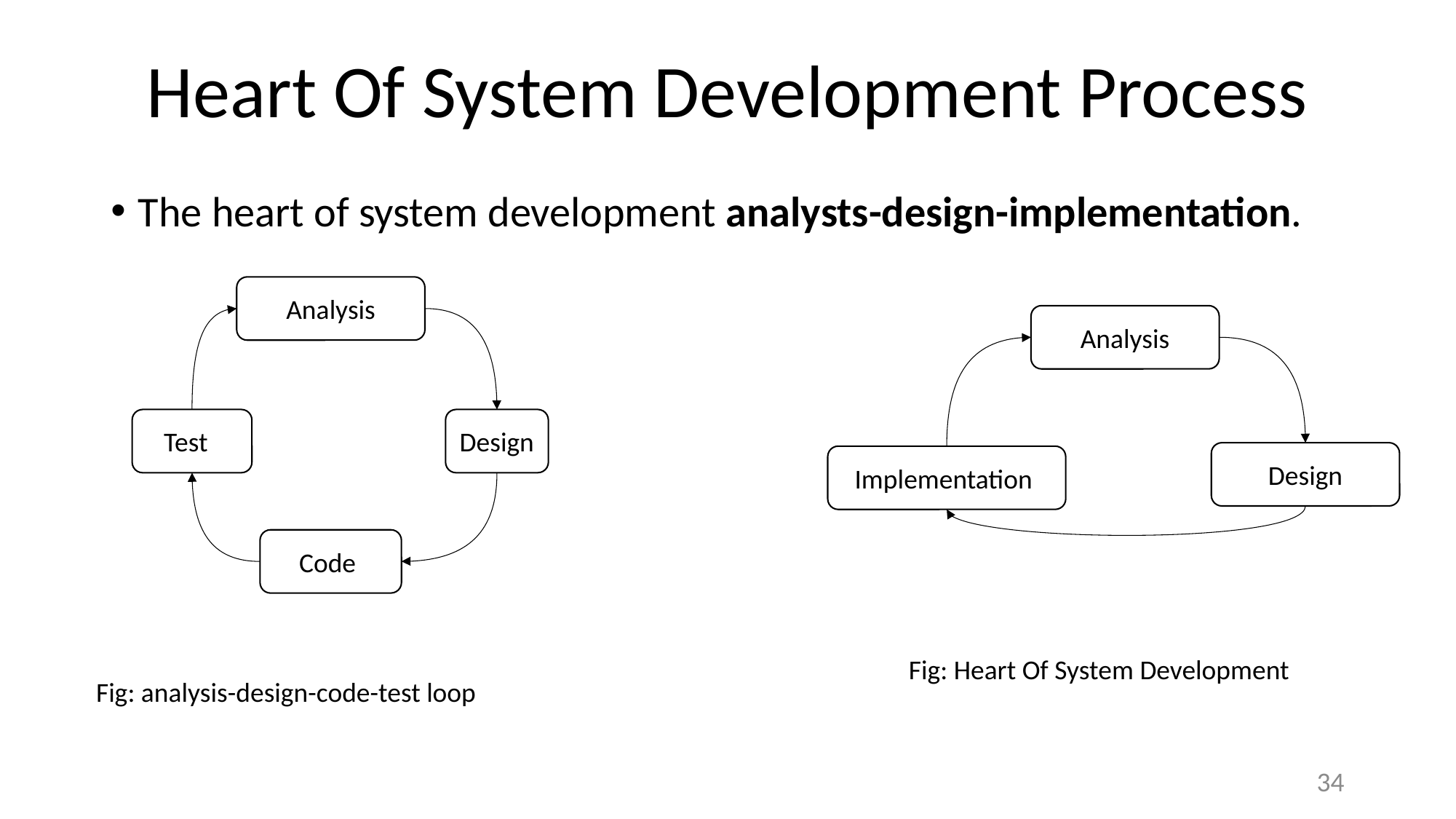

# Heart Of System Development Process
The heart of system development analysts-design-implementation.
Analysis
Test
Design
Code
Analysis
Design
Implementation
Fig: Heart Of System Development
Fig: analysis-design-code-test loop
34